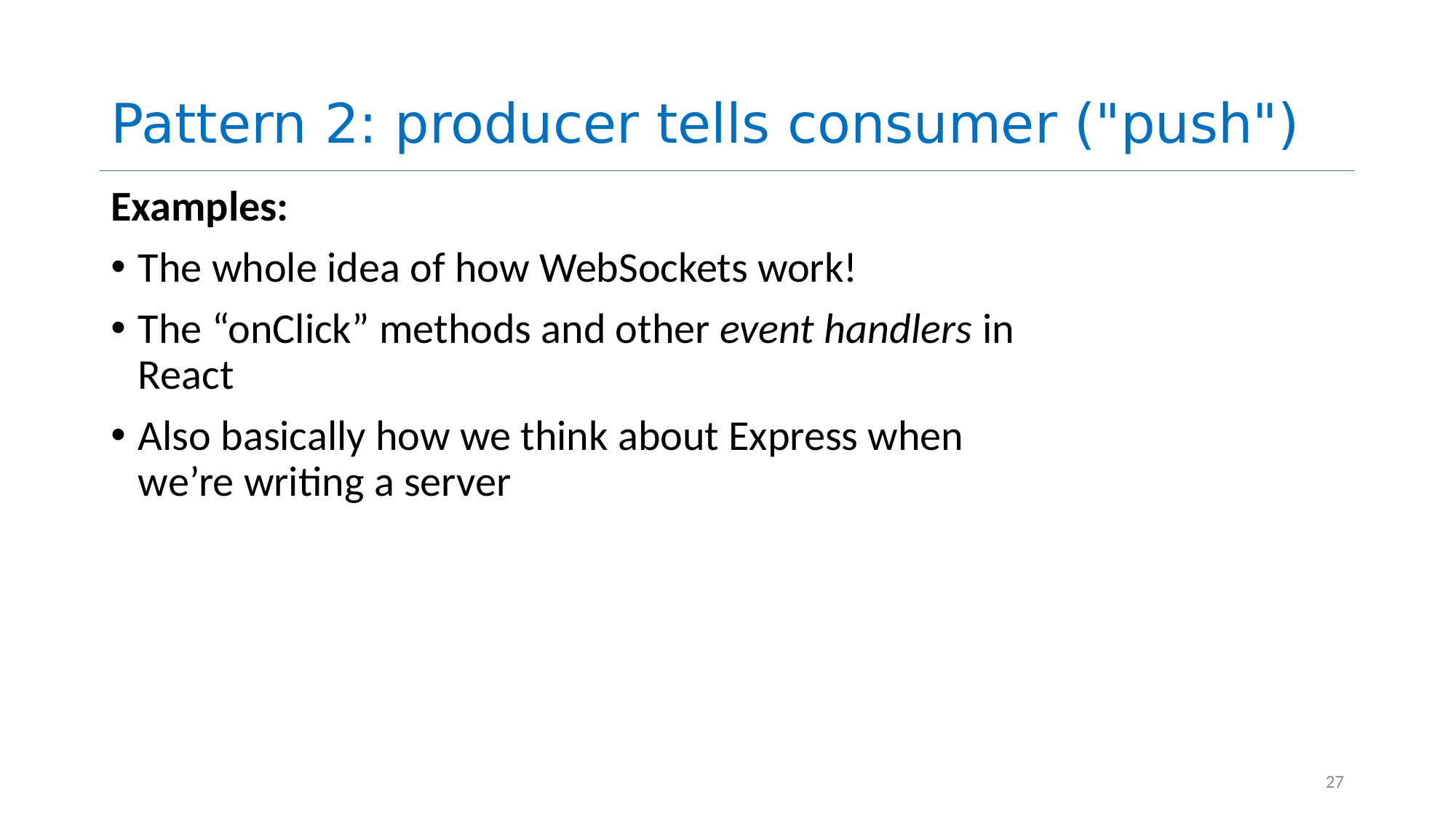

# Pattern 2: producer tells consumer ("push")
Examples:
The whole idea of how WebSockets work!
The “onClick” methods and other event handlers in React
Also basically how we think about Express when we’re writing a server

27